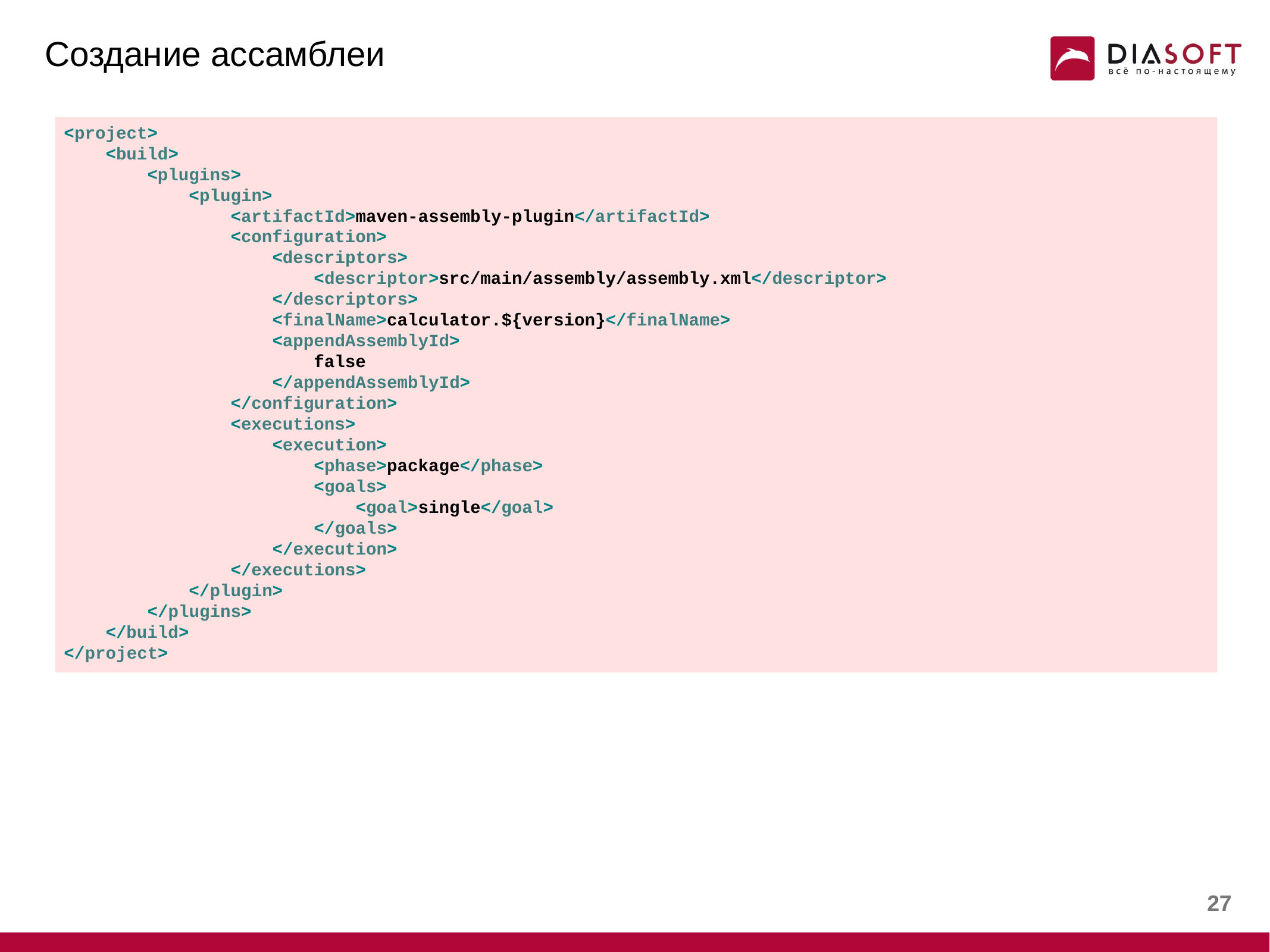

# Создание ассамблеи
<project>
    <build>
        <plugins>
            <plugin>
                <artifactId>maven-assembly-plugin</artifactId>
                <configuration>
                    <descriptors>
                        <descriptor>src/main/assembly/assembly.xml</descriptor>
                    </descriptors>
                    <finalName>calculator.${version}</finalName>
                    <appendAssemblyId>
                        false
                    </appendAssemblyId>
                </configuration>
                <executions>
                    <execution>
                        <phase>package</phase>
                        <goals>
                            <goal>single</goal>
                        </goals>
                    </execution>
                </executions>
            </plugin>
        </plugins>
    </build>
</project>
27